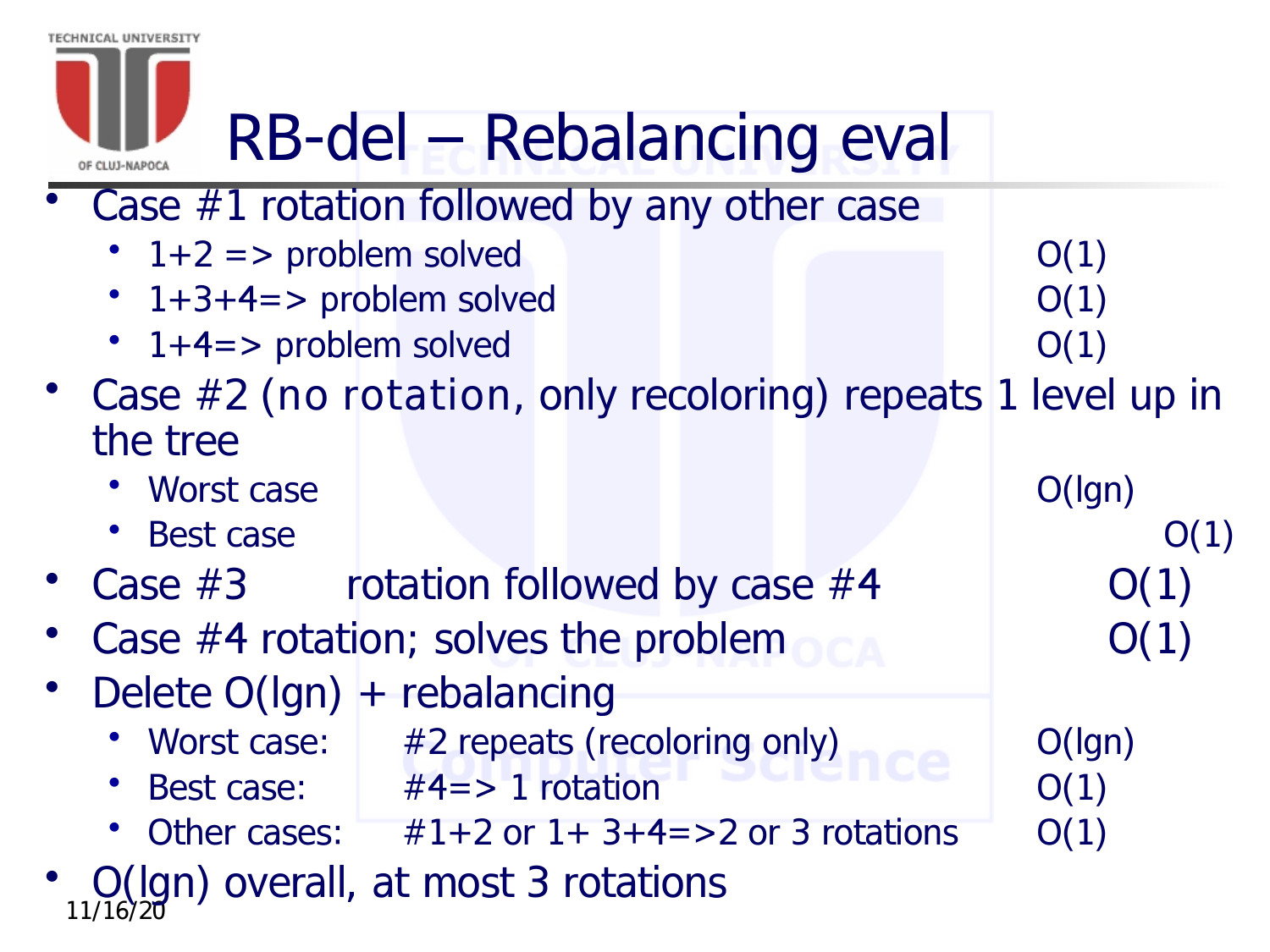

# RB-del – Rebalancing eval
Case #1 rotation followed by any other case
1+2 => problem solved					O(1)
1+3+4=> problem solved				O(1)
1+4=> problem solved					O(1)
Case #2 (no rotation, only recoloring) repeats 1 level up in the tree
Worst case						O(lgn)
Best case							O(1)
Case #3	rotation followed by case #4		O(1)
Case #4 rotation; solves the problem			O(1)
Delete O(lgn) + rebalancing
Worst case: 	#2 repeats (recoloring only)		O(lgn)
Best case:	#4=> 1 rotation			O(1)
Other cases:	#1+2 or 1+ 3+4=>2 or 3 rotations	O(1)
O(lgn) overall, at most 3 rotations
11/16/20